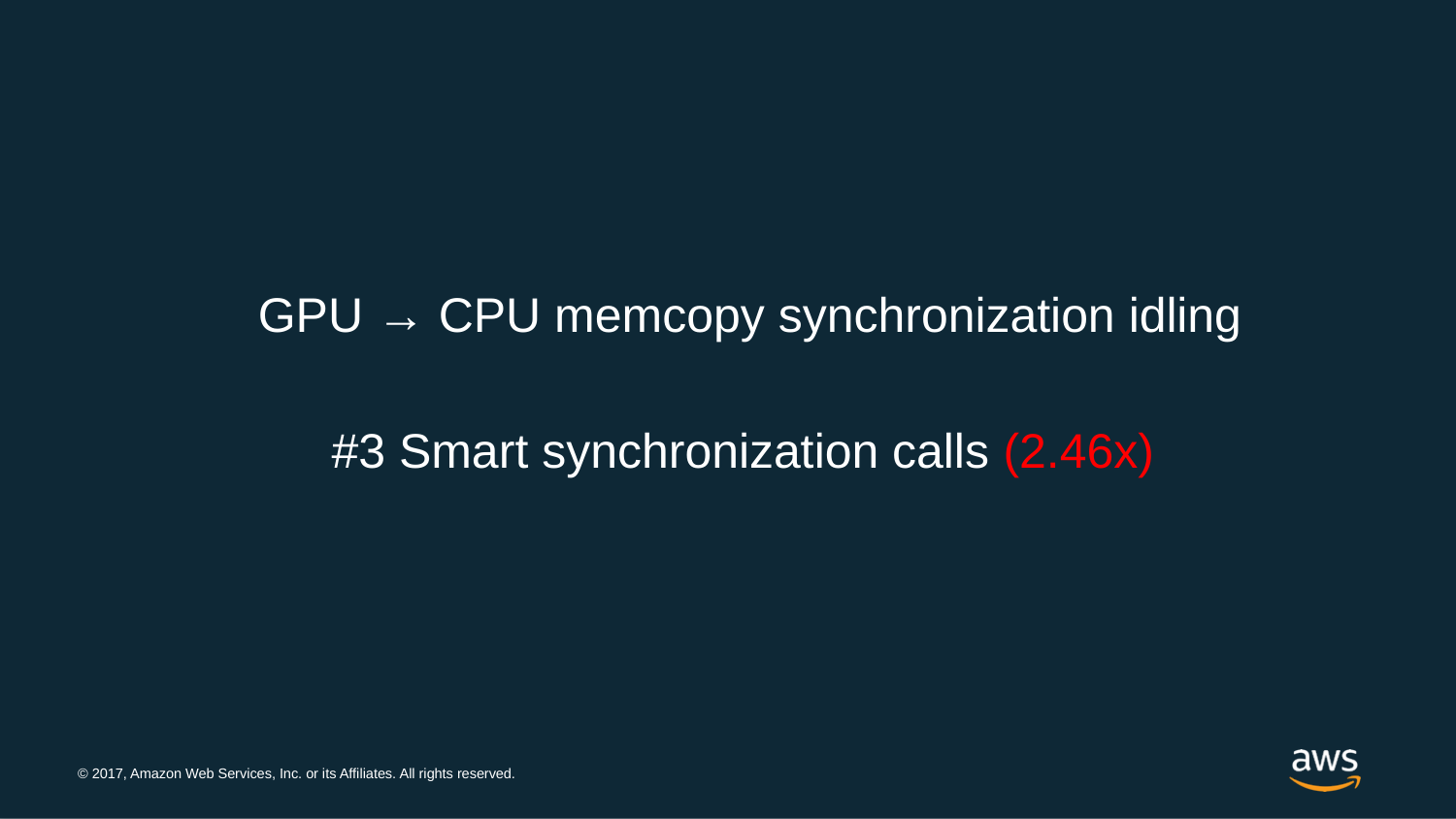

GPU → CPU memcopy synchronization idling

#3 Smart synchronization calls (2.46x)